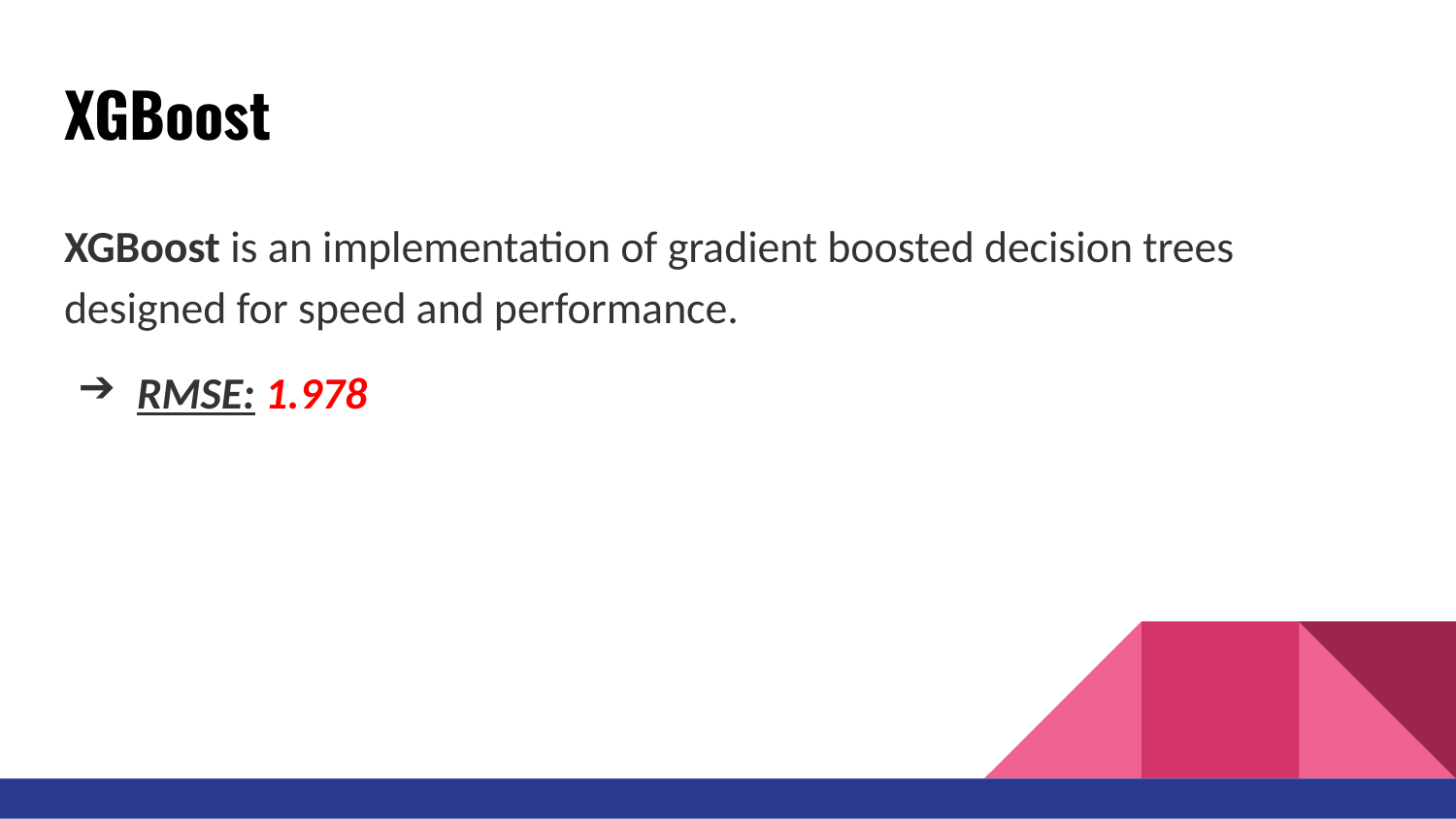

# XGBoost
XGBoost is an implementation of gradient boosted decision trees designed for speed and performance.
RMSE: 1.978